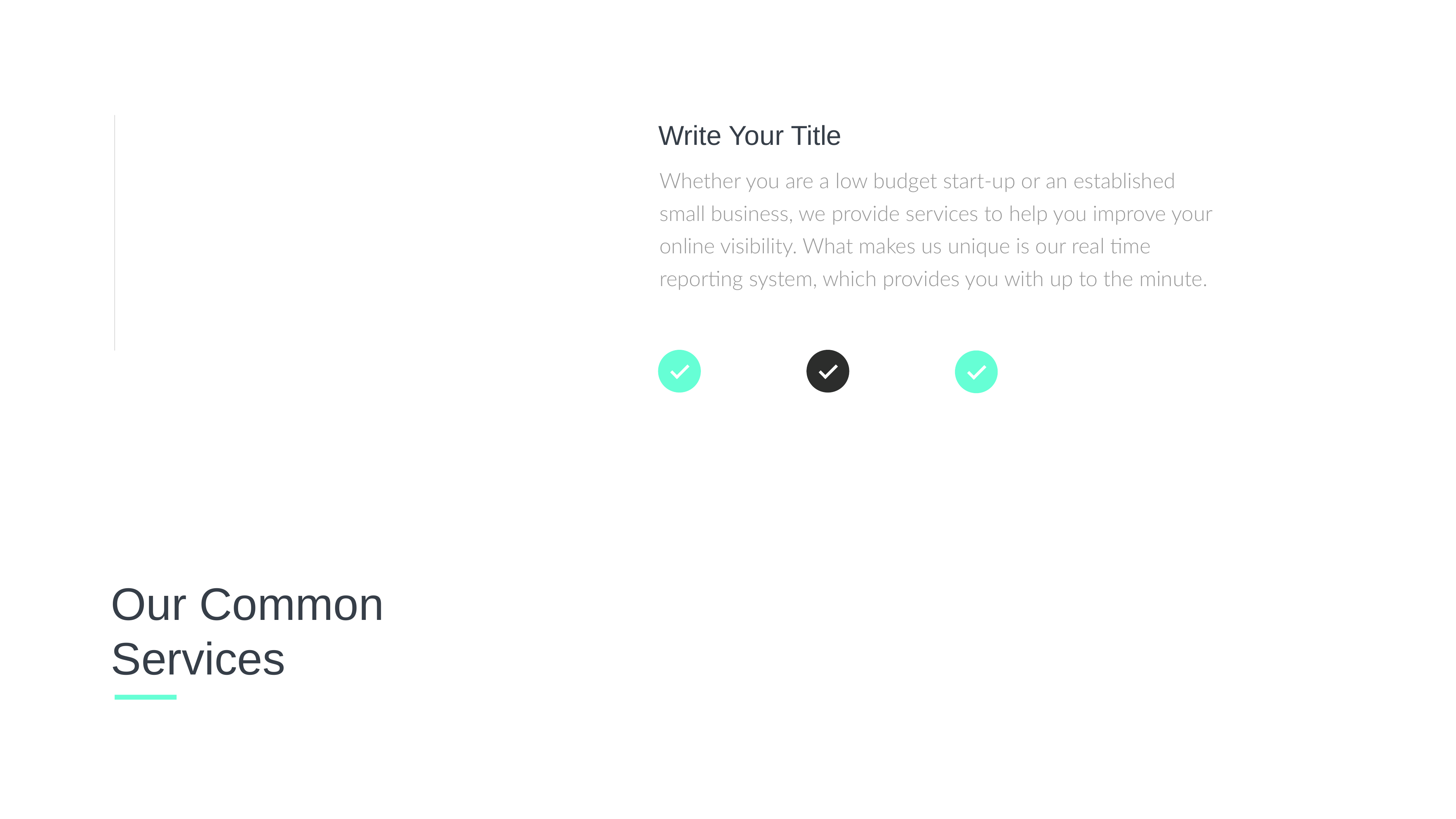

Write Your Title
Whether you are a low budget start-up or an established small business, we provide services to help you improve your online visibility. What makes us unique is our real time reporting system, which provides you with up to the minute.

Our Common Services